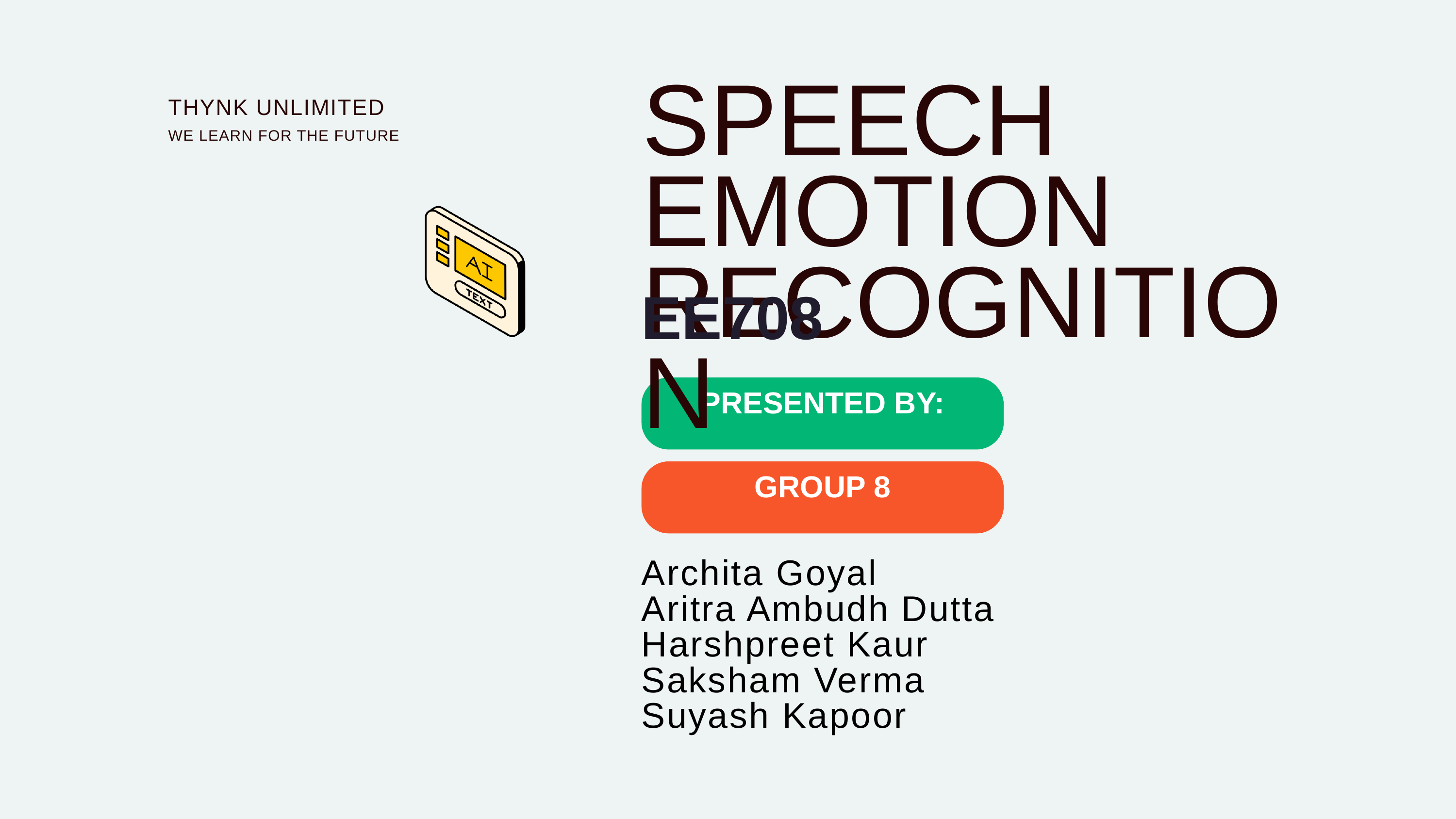

SPEECH EMOTION RECOGNITION
THYNK UNLIMITED
WE LEARN FOR THE FUTURE

EE708

PRESENTED BY:

GROUP 8
Archita Goyal
Aritra Ambudh Dutta
Harshpreet Kaur
Saksham Verma
Suyash Kapoor